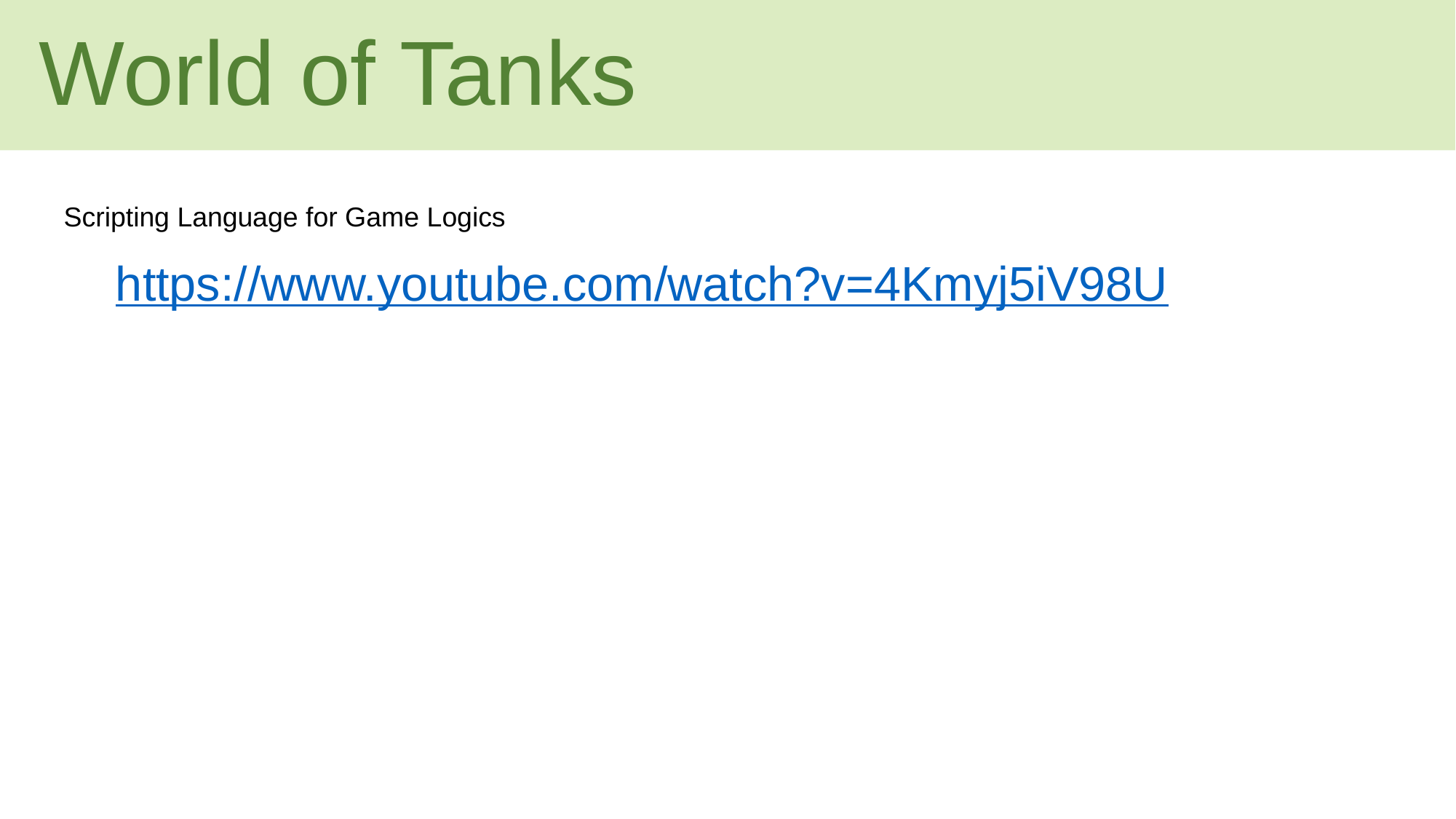

World of Tanks
Scripting Language for Game Logics
https://www.youtube.com/watch?v=4Kmyj5iV98U